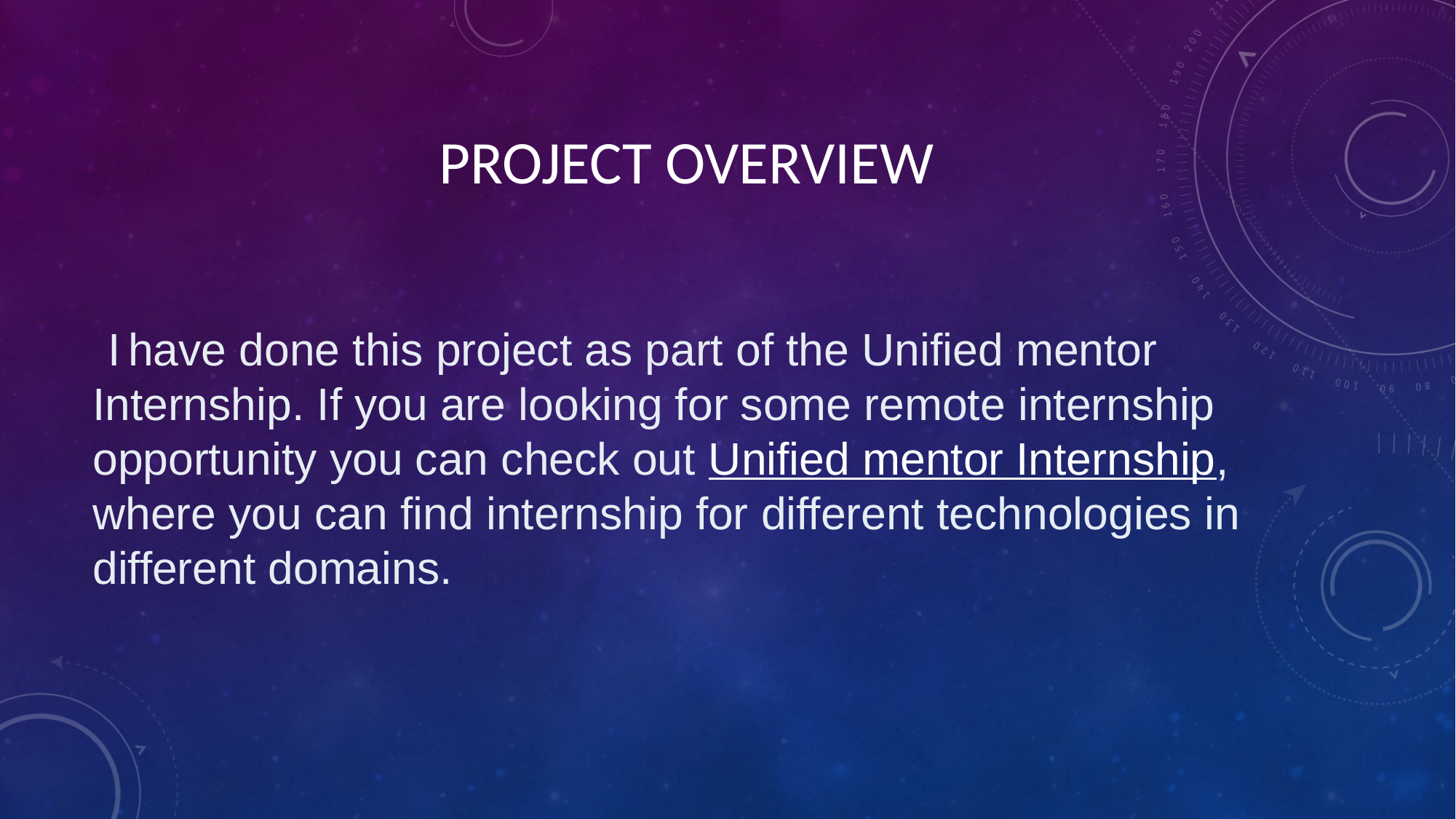

# Project overview
  I have done this project as part of the Unified mentor Internship. If you are looking for some remote internship opportunity you can check out Unified mentor Internship, where you can find internship for different technologies in different domains.